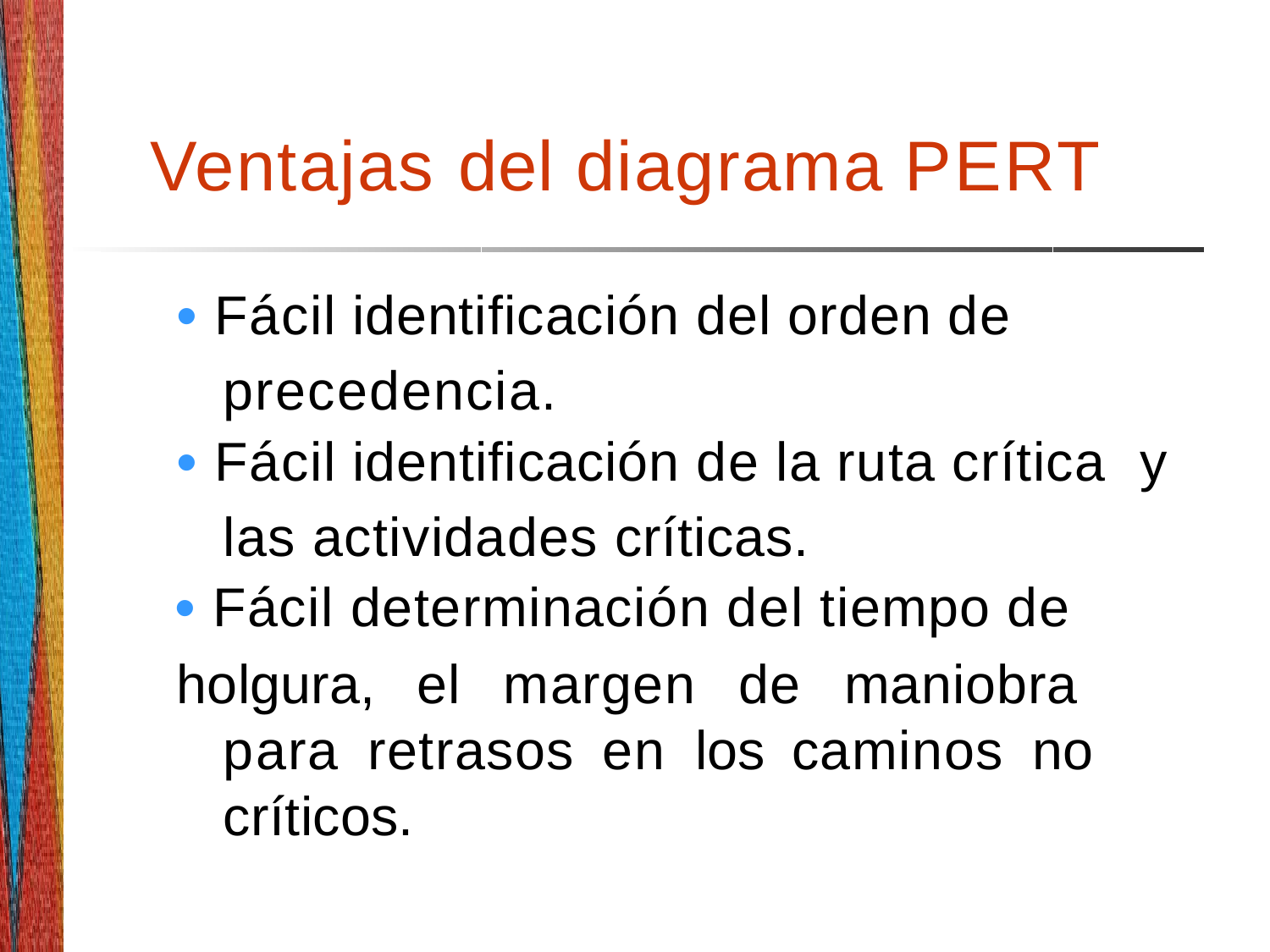

# Ventajas del diagrama PERT
• Fácil identificación del orden de  precedencia.
• Fácil identificación de la ruta crítica  y las actividades críticas.
• Fácil determinación del tiempo de
holgura, el margen de maniobra  para retrasos en los caminos no  críticos.